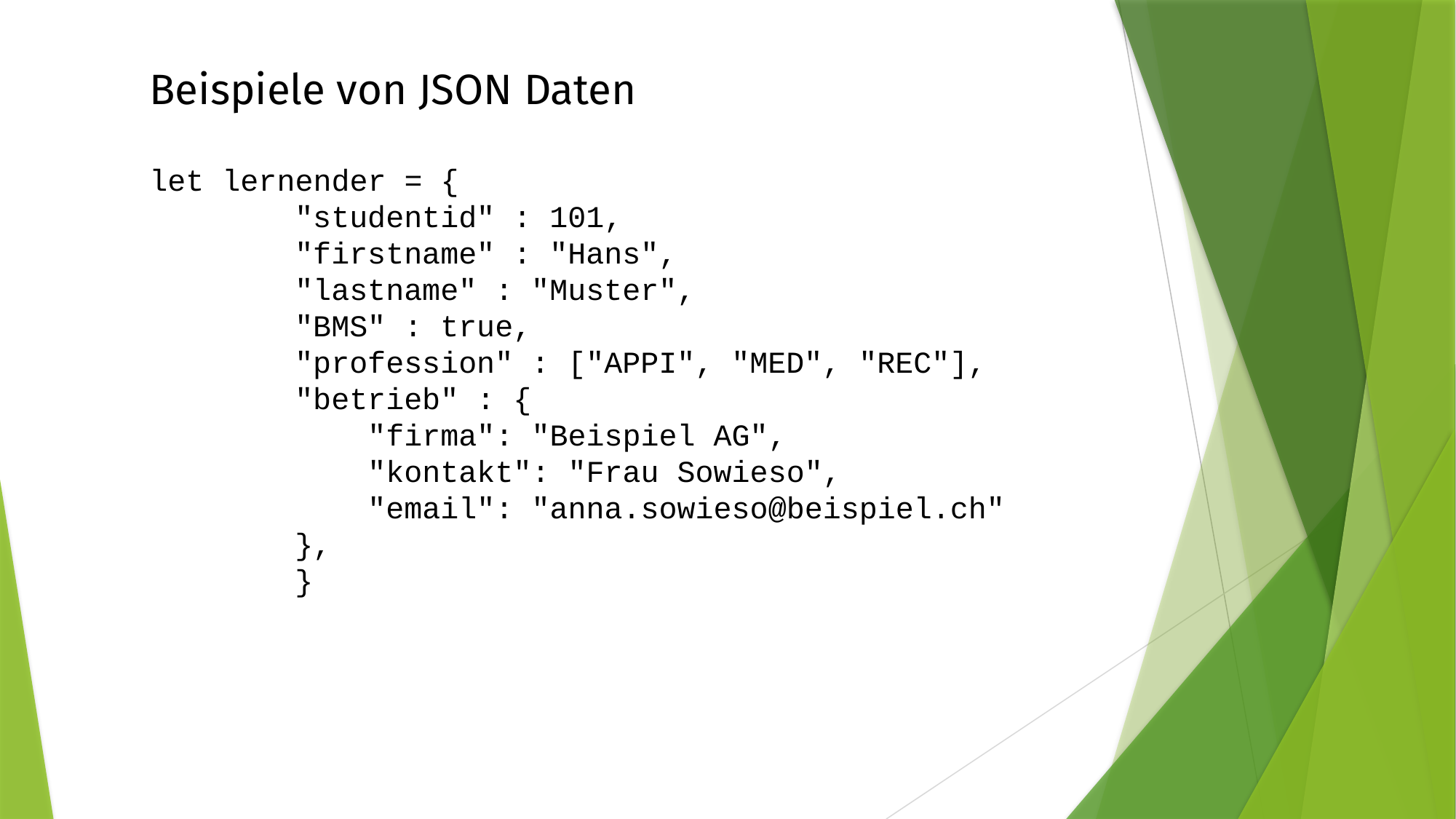

Beispiele von JSON Daten
let lernender = {
        "studentid" : 101,
        "firstname" : "Hans",
        "lastname" : "Muster",
        "BMS" : true,
        "profession" : ["APPI", "MED", "REC"],
        "betrieb" : {
            "firma": "Beispiel AG",
            "kontakt": "Frau Sowieso",
            "email": "anna.sowieso@beispiel.ch"
        },
	  }